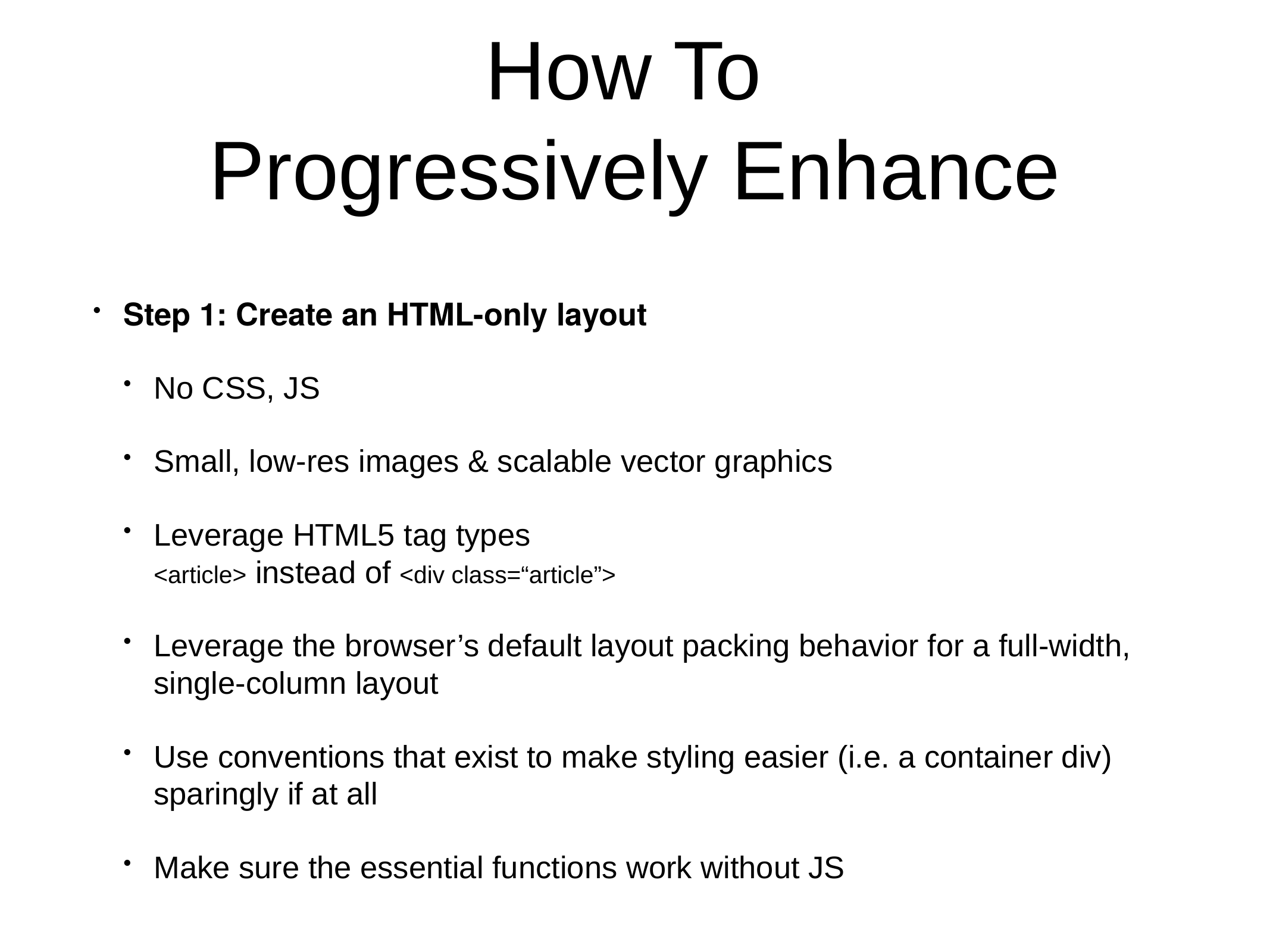

# How To Progressively Enhance
Step 1: Create an HTML-only layout
No CSS, JS
Small, low-res images & scalable vector graphics
Leverage HTML5 tag types
<article> instead of <div class=“article”>
Leverage the browser’s default layout packing behavior for a full-width, single-column layout
Use conventions that exist to make styling easier (i.e. a container div) sparingly if at all
Make sure the essential functions work without JS
6